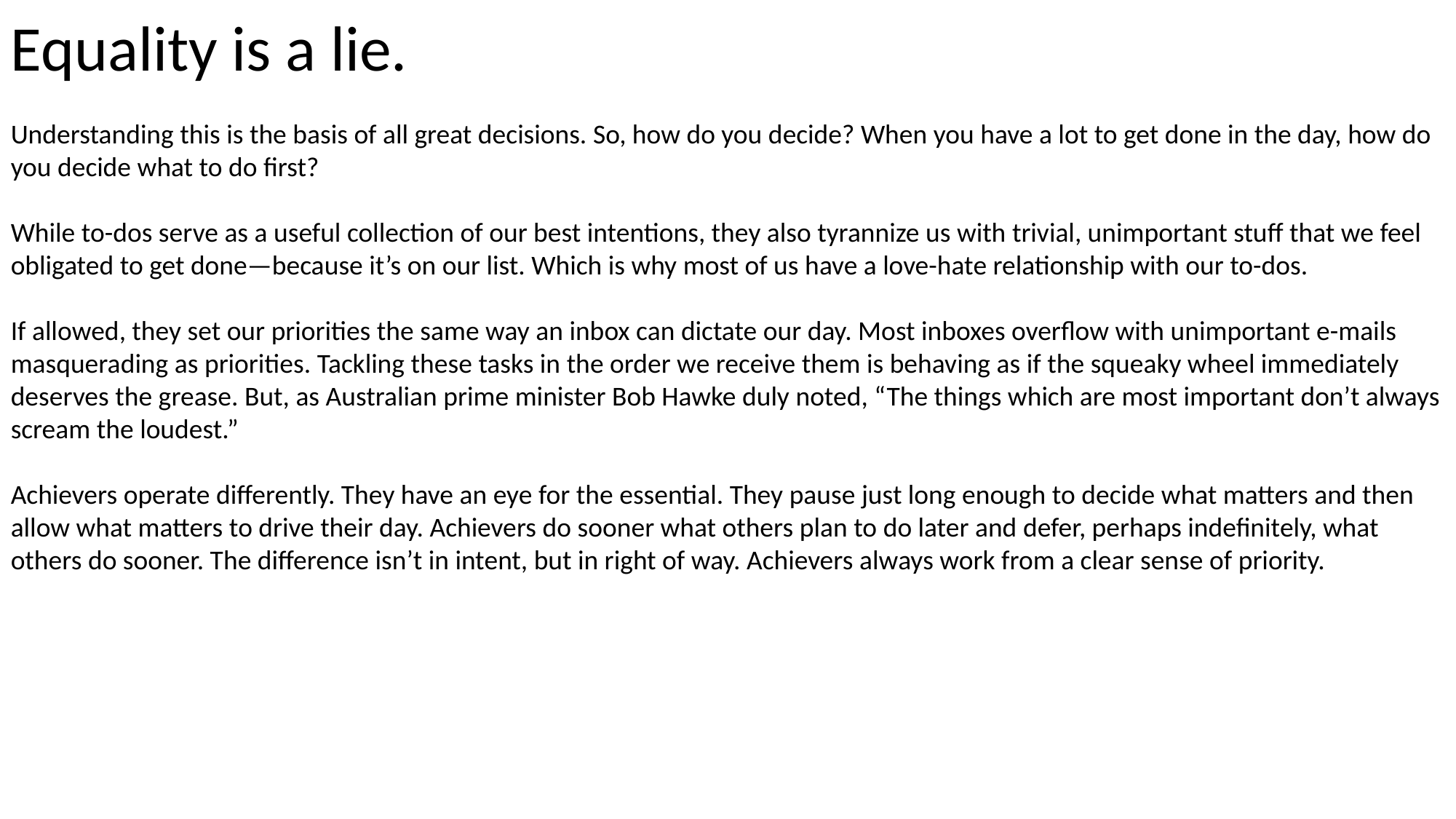

Equality is a lie.

Understanding this is the basis of all great decisions. So, how do you decide? When you have a lot to get done in the day, how do you decide what to do first?

While to-dos serve as a useful collection of our best intentions, they also tyrannize us with trivial, unimportant stuff that we feel obligated to get done—because it’s on our list. Which is why most of us have a love-hate relationship with our to-dos.

If allowed, they set our priorities the same way an inbox can dictate our day. Most inboxes overflow with unimportant e-mails masquerading as priorities. Tackling these tasks in the order we receive them is behaving as if the squeaky wheel immediately deserves the grease. But, as Australian prime minister Bob Hawke duly noted, “The things which are most important don’t always scream the loudest.”

Achievers operate differently. They have an eye for the essential. They pause just long enough to decide what matters and then allow what matters to drive their day. Achievers do sooner what others plan to do later and defer, perhaps indefinitely, what others do sooner. The difference isn’t in intent, but in right of way. Achievers always work from a clear sense of priority.